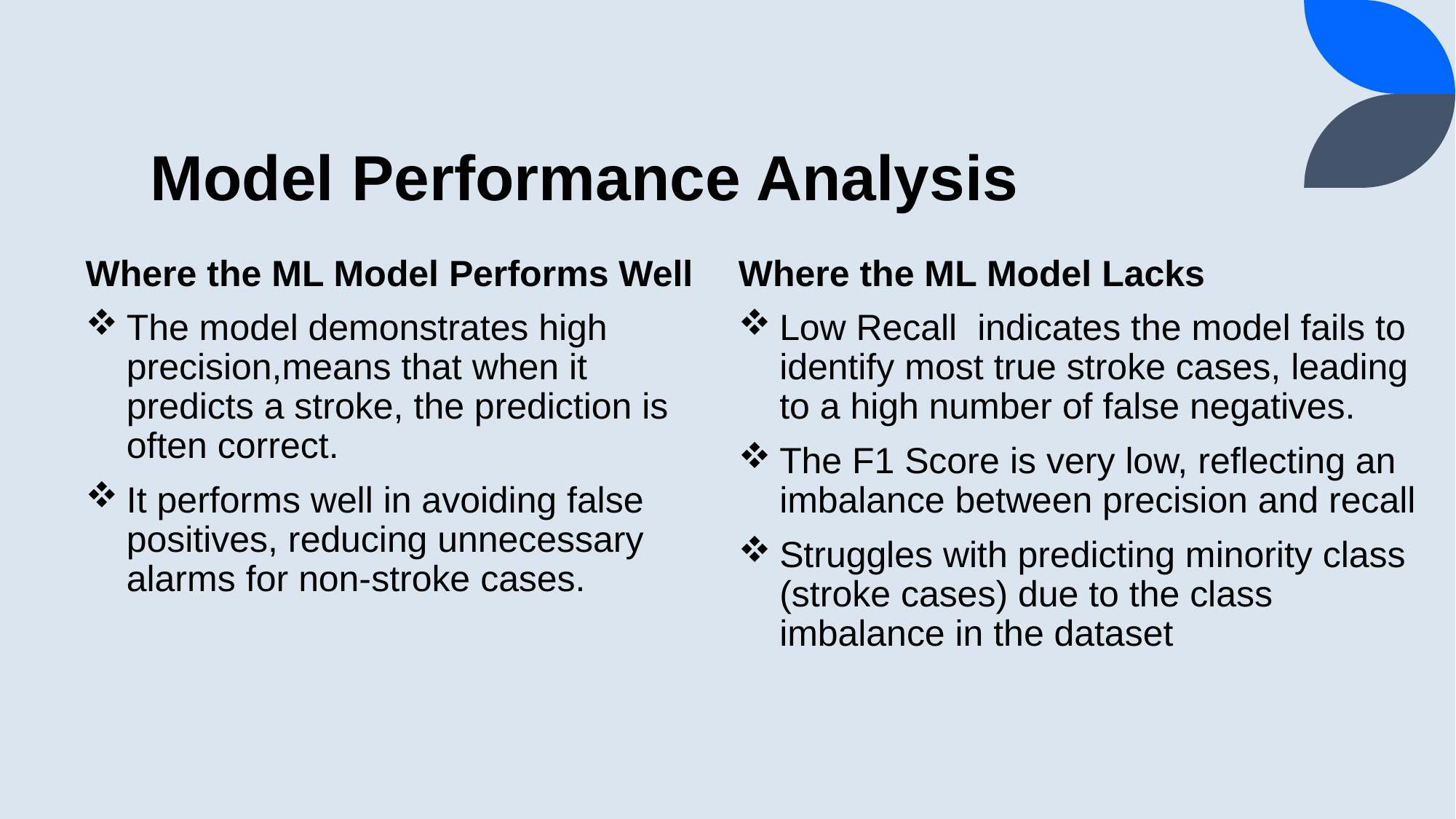

# Model Performance Analysis
Where the ML Model Performs Well
The model demonstrates high precision,means that when it predicts a stroke, the prediction is often correct.
It performs well in avoiding false positives, reducing unnecessary alarms for non-stroke cases.
Where the ML Model Lacks
Low Recall  indicates the model fails to identify most true stroke cases, leading to a high number of false negatives.
The F1 Score is very low, reflecting an imbalance between precision and recall
Struggles with predicting minority class (stroke cases) due to the class imbalance in the dataset